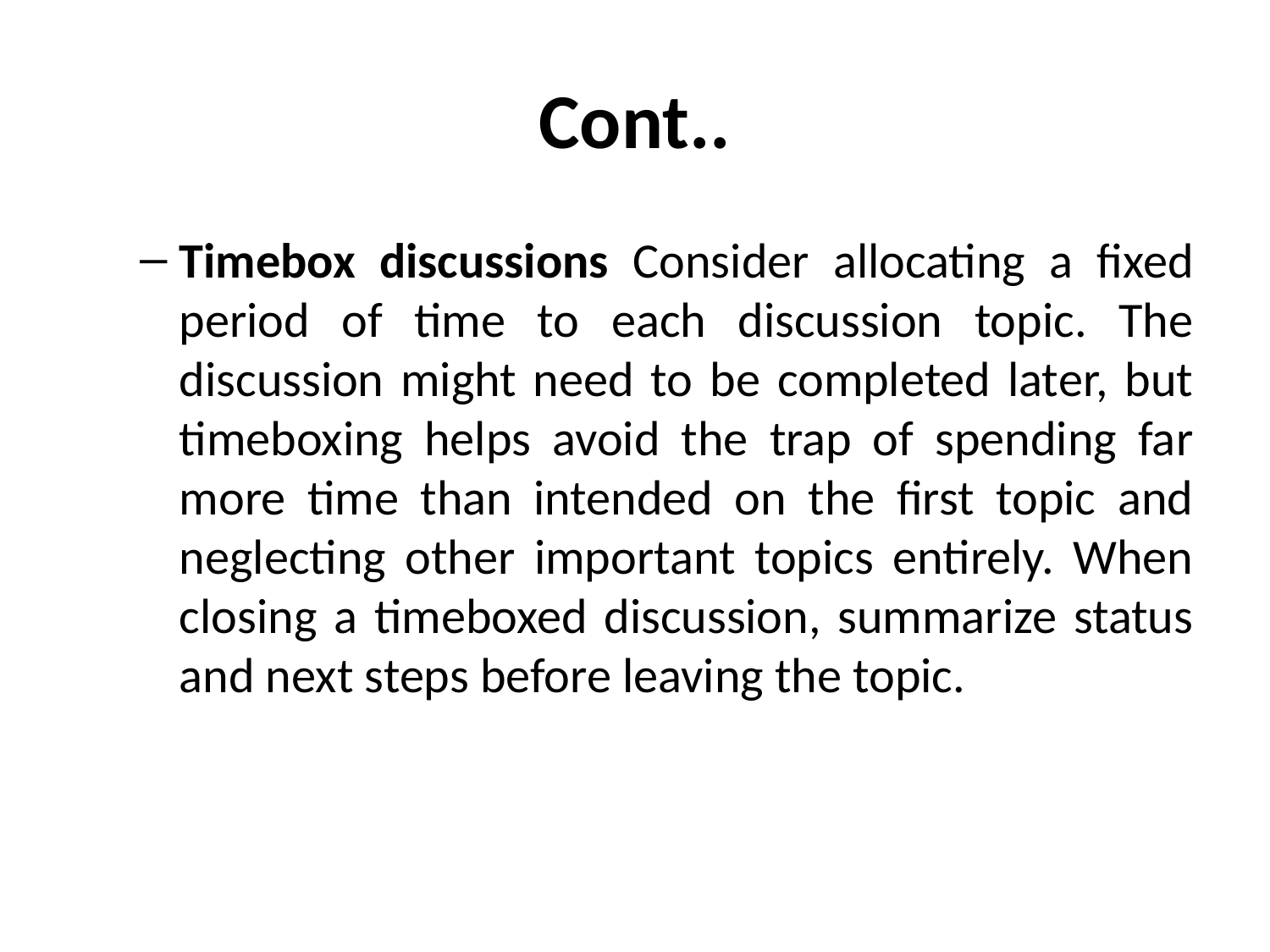

# Cont..
Timebox discussions Consider allocating a fixed period of time to each discussion topic. The discussion might need to be completed later, but timeboxing helps avoid the trap of spending far more time than intended on the first topic and neglecting other important topics entirely. When closing a timeboxed discussion, summarize status and next steps before leaving the topic.